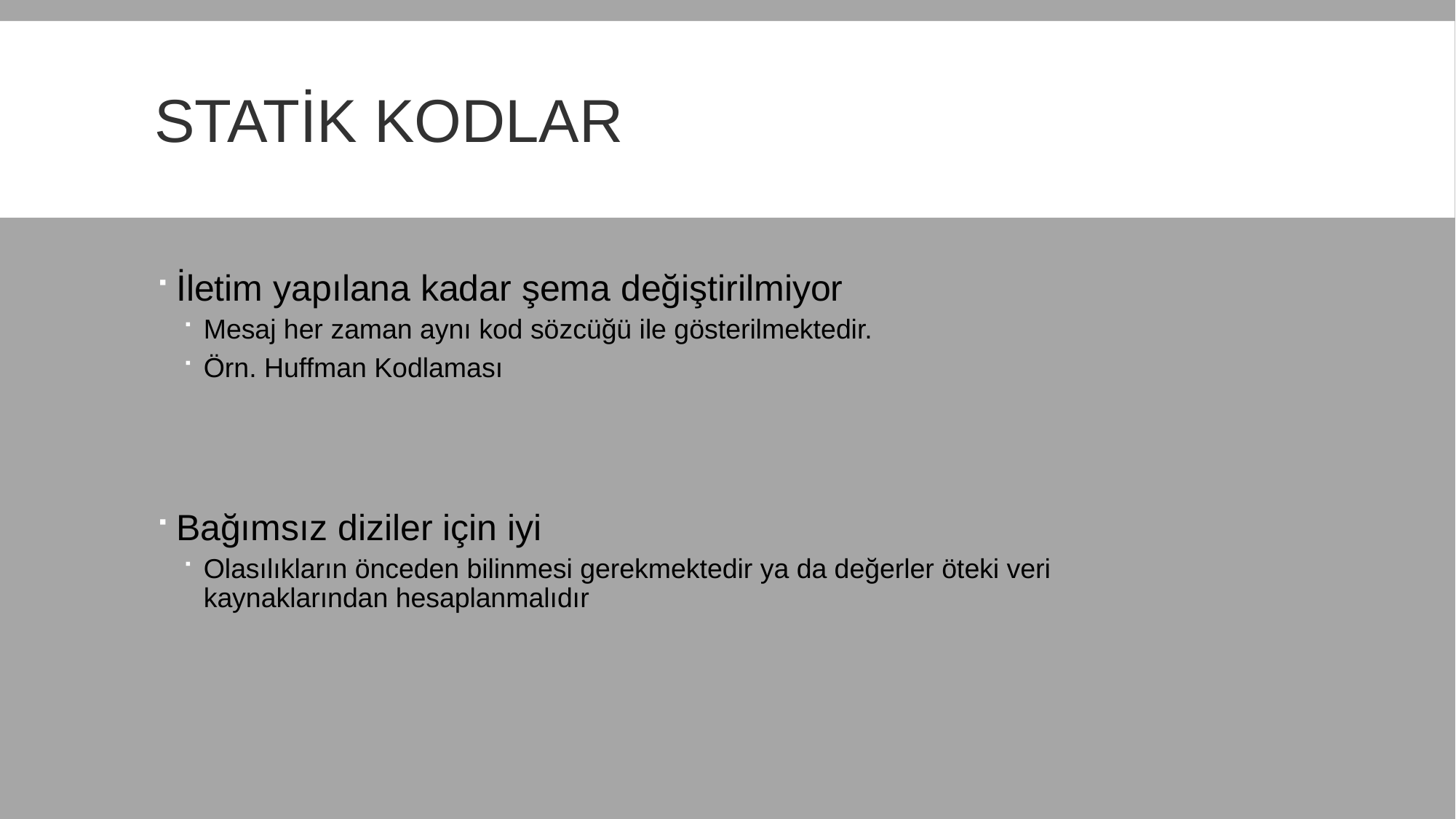

# Statik Kodlar
İletim yapılana kadar şema değiştirilmiyor
Mesaj her zaman aynı kod sözcüğü ile gösterilmektedir.
Örn. Huffman Kodlaması

Bağımsız diziler için iyi
Olasılıkların önceden bilinmesi gerekmektedir ya da değerler öteki veri kaynaklarından hesaplanmalıdır